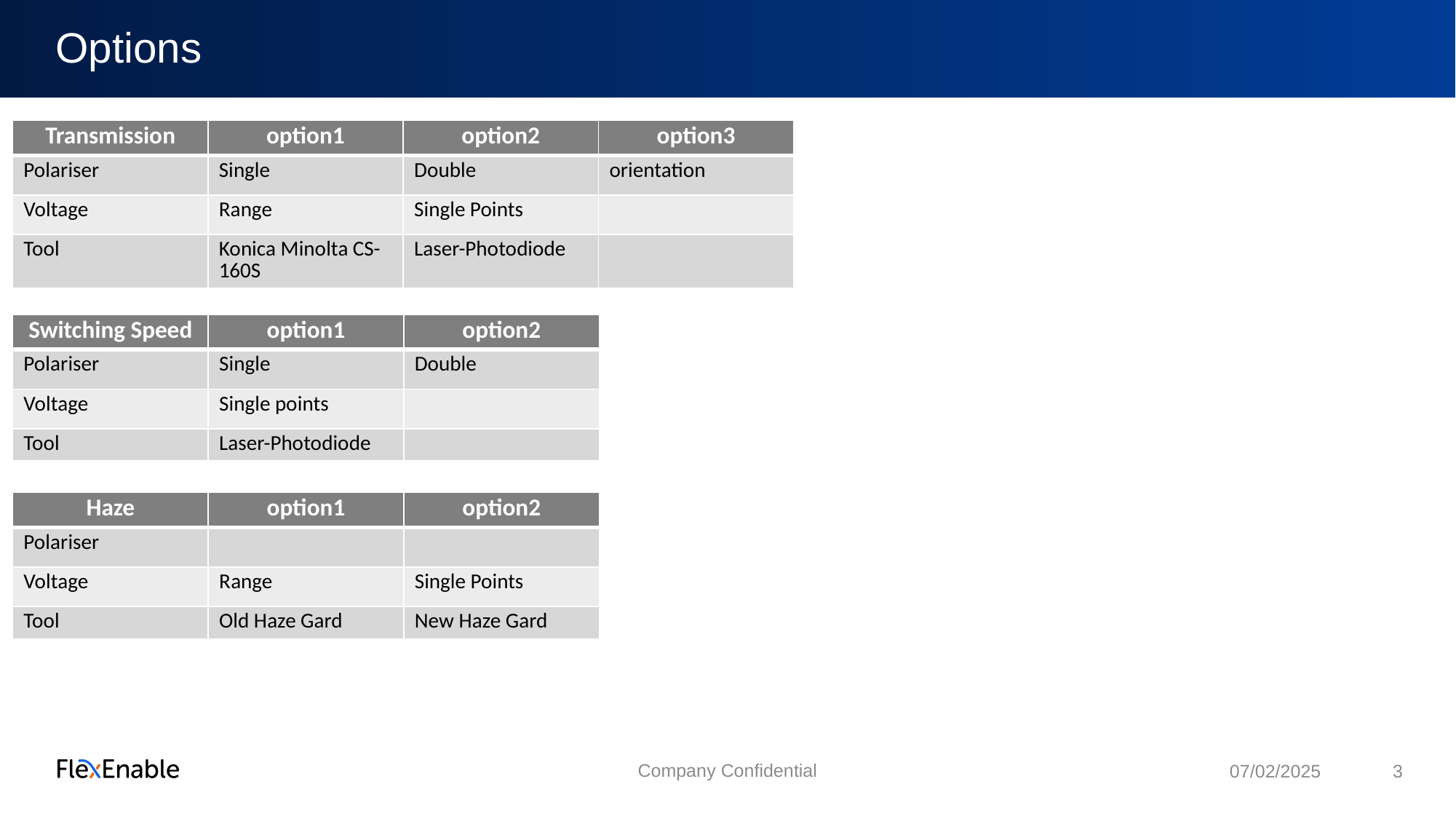

# Options
| Transmission | option1 | option2 | option3 |
| --- | --- | --- | --- |
| Polariser | Single | Double | orientation |
| Voltage | Range | Single Points |  |
| Tool | Konica Minolta CS-160S | Laser-Photodiode |  |
| Switching Speed | option1 | option2 |
| --- | --- | --- |
| Polariser | Single | Double |
| Voltage | Single points |  |
| Tool | Laser-Photodiode |  |
| Haze | option1 | option2 |
| --- | --- | --- |
| Polariser |  |  |
| Voltage | Range | Single Points |
| Tool | Old Haze Gard | New Haze Gard |
Company Confidential
07/02/2025
3